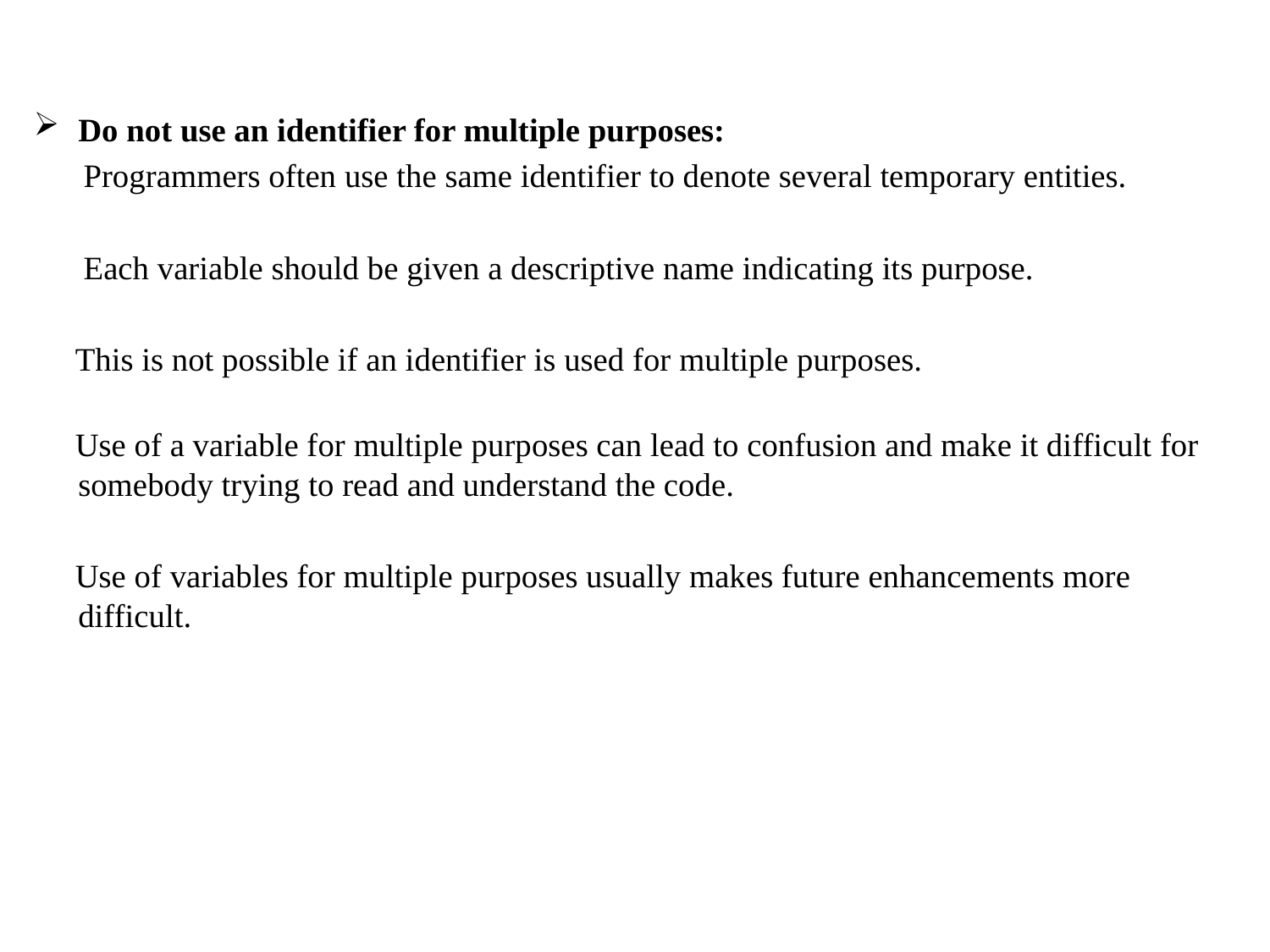

Do not use an identifier for multiple purposes:
      Programmers often use the same identifier to denote several temporary entities.

      Each variable should be given a descriptive name indicating its purpose.

     This is not possible if an identifier is used for multiple purposes.
     Use of a variable for multiple purposes can lead to confusion and make it difficult for somebody trying to read and understand the code.

     Use of variables for multiple purposes usually makes future enhancements more difficult.